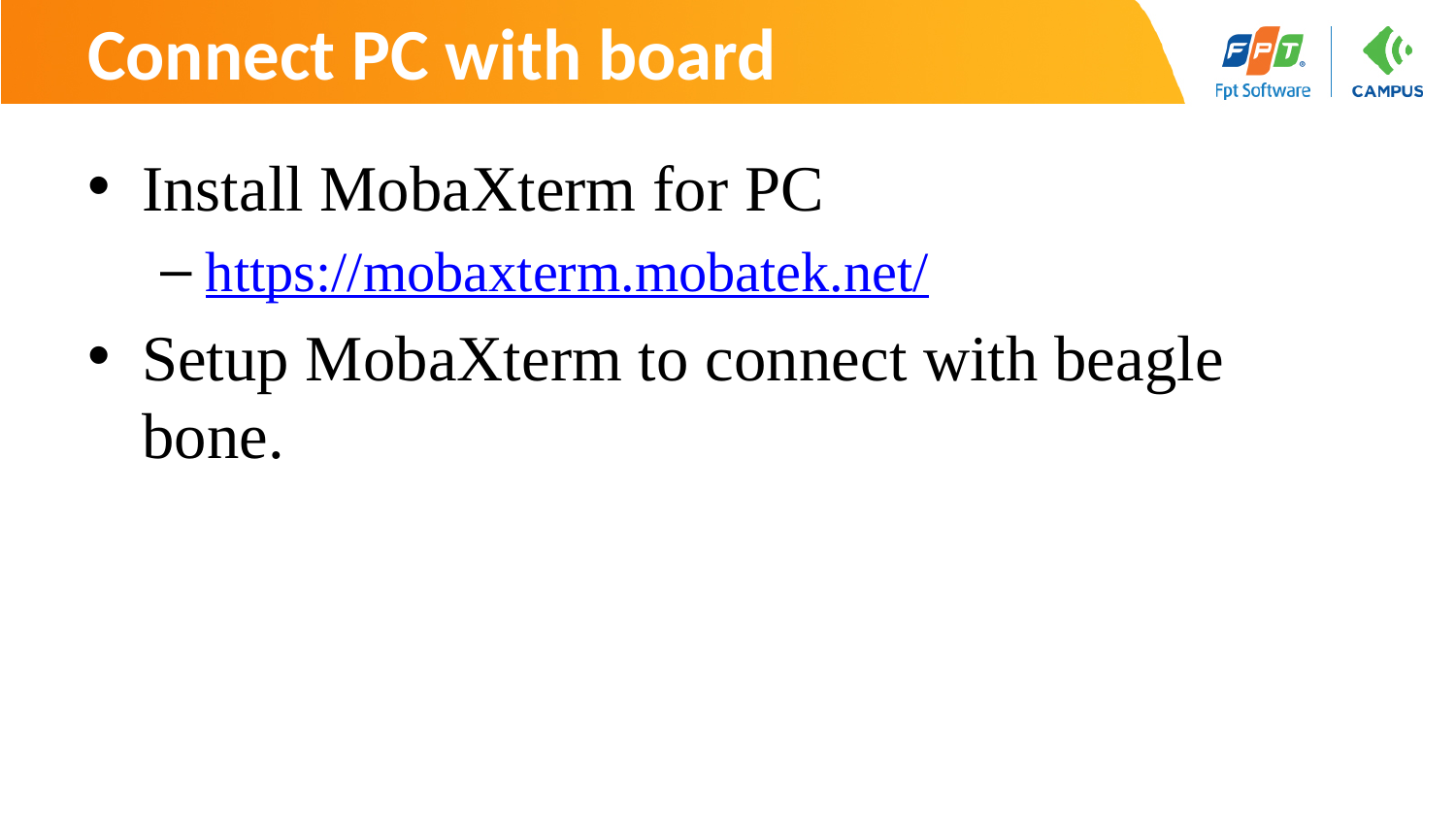

# Connect PC with board
Install MobaXterm for PC
https://mobaxterm.mobatek.net/
Setup MobaXterm to connect with beagle bone.